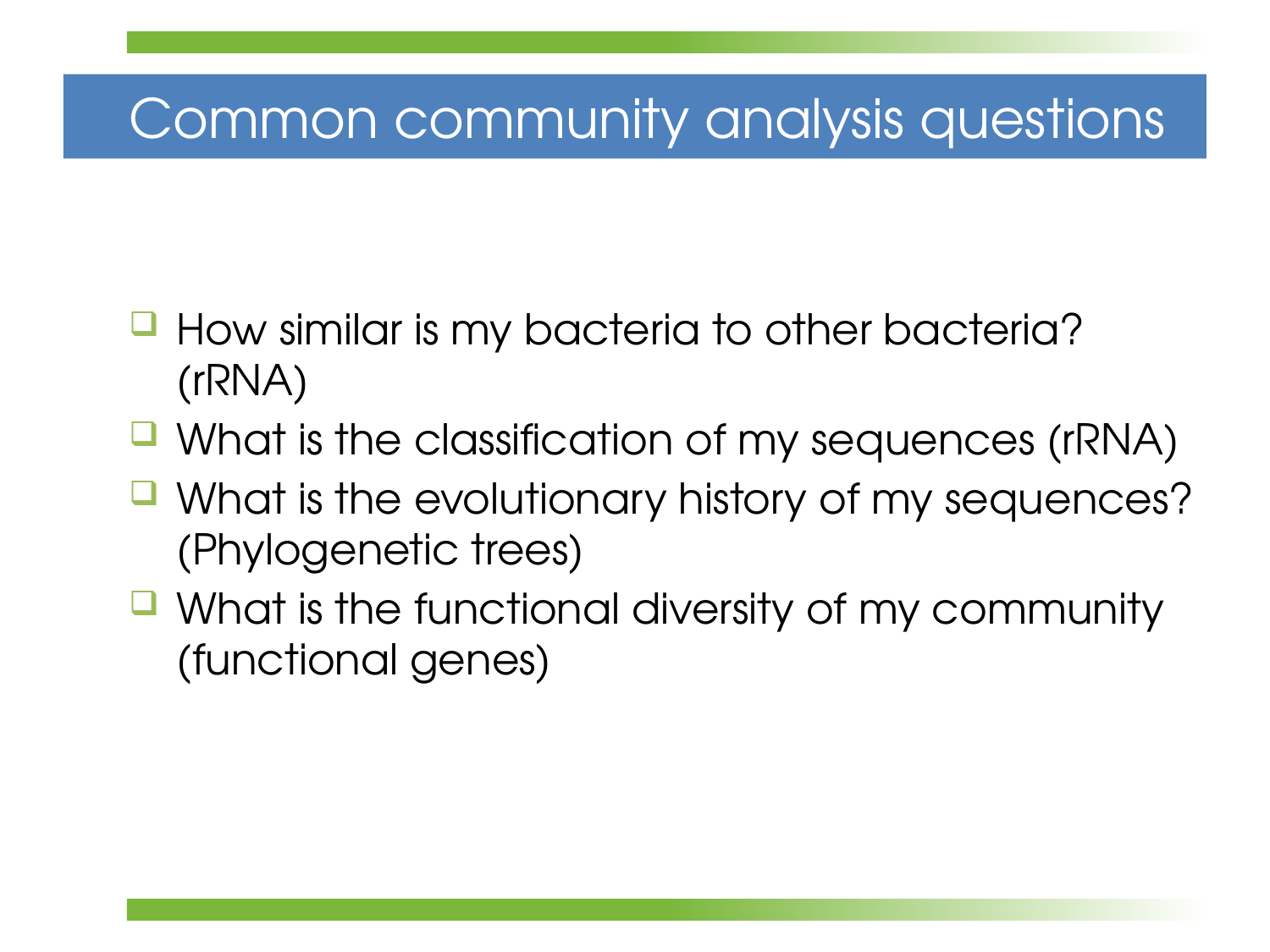

# Common community analysis questions
How similar is my bacteria to other bacteria? (rRNA)
What is the classification of my sequences (rRNA)
What is the evolutionary history of my sequences? (Phylogenetic trees)
What is the functional diversity of my community (functional genes)